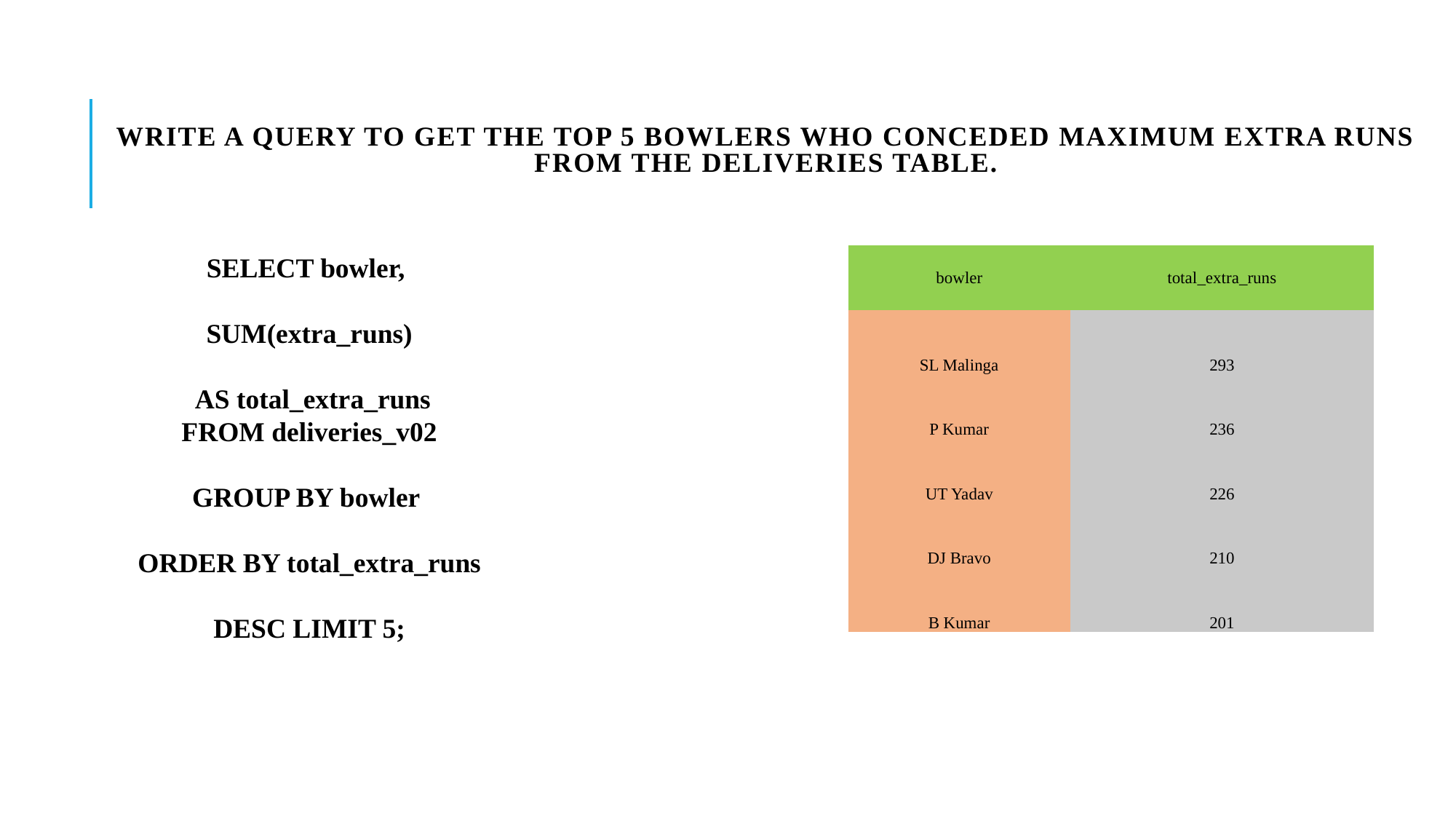

# Write a query to get the top 5 bowlers who conceded maximum extra runs from the deliveries table.
SELECT bowler,

SUM(extra_runs)

 AS total_extra_runs
 FROM deliveries_v02

GROUP BY bowler

ORDER BY total_extra_runs

DESC LIMIT 5;
| bowler | total\_extra\_runs |
| --- | --- |
| SL Malinga | 293 |
| P Kumar | 236 |
| UT Yadav | 226 |
| DJ Bravo | 210 |
| B Kumar | 201 |